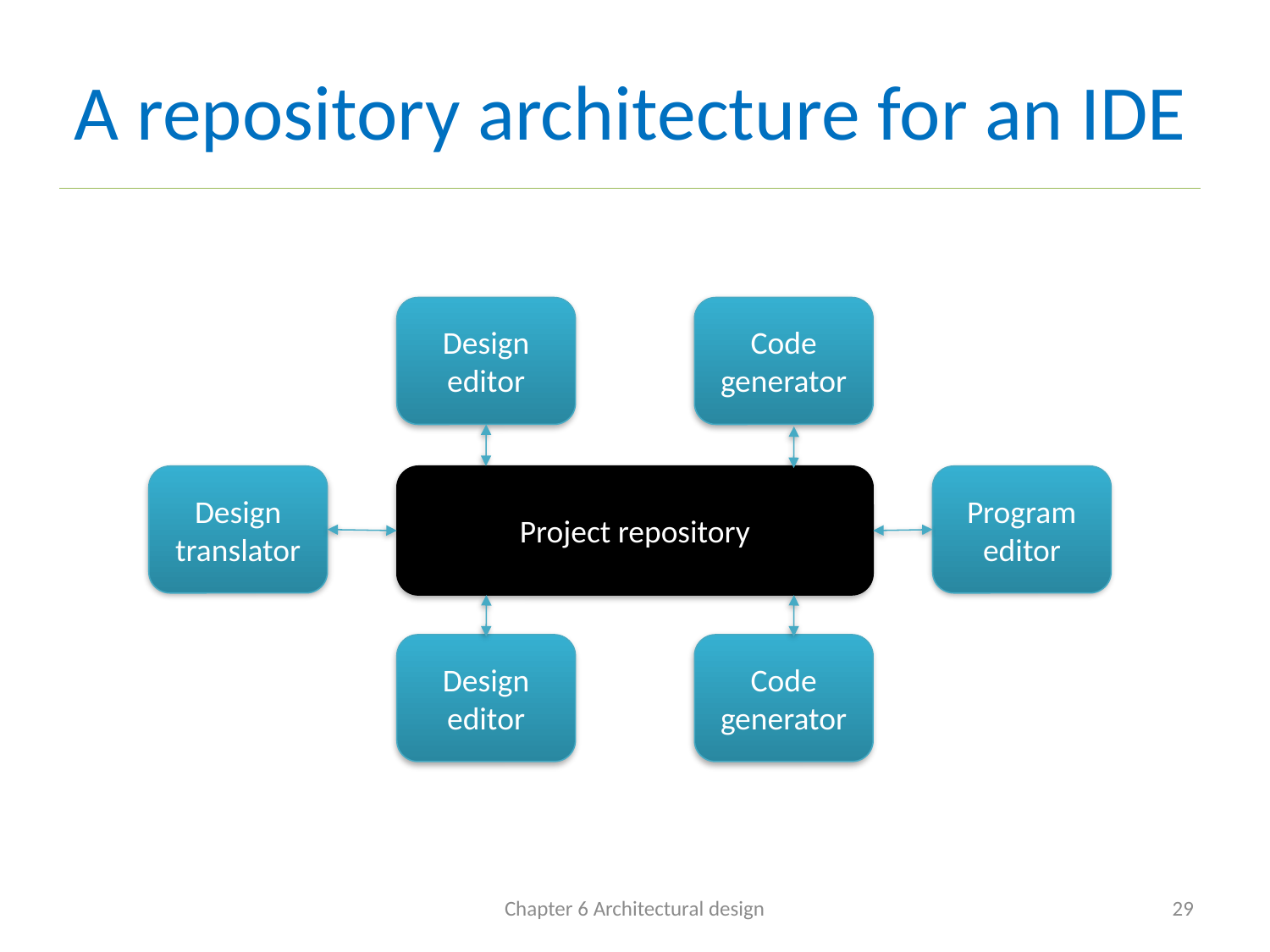

# A repository architecture for an IDE

Design editor
Code generator
Design translator
Project repository
Program editor
Design editor
Code generator
Chapter 6 Architectural design
29